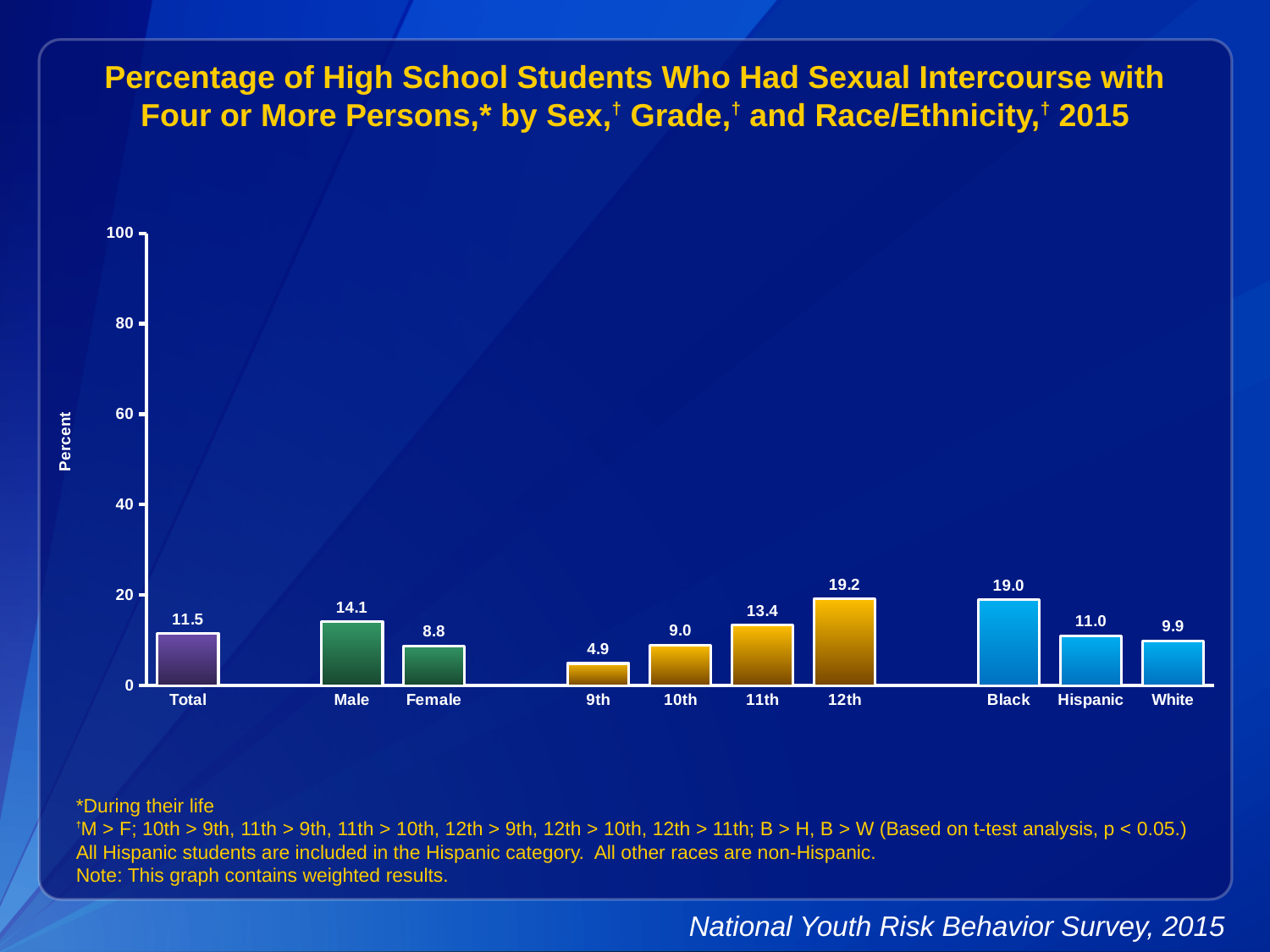

Percentage of High School Students Who Had Sexual Intercourse with Four or More Persons,* by Sex,† Grade,† and Race/Ethnicity,† 2015

### Chart

| Category | Series 1 |
|---|---|
| Total | 11.5 |
|  | None |
| Male | 14.1 |
| Female | 8.8 |
|  | None |
| 9th | 4.9 |
| 10th | 9.0 |
| 11th | 13.4 |
| 12th | 19.2 |
|  | None |
| Black | 19.0 |
| Hispanic | 11.0 |
| White | 9.9 |
*During their life
†M > F; 10th > 9th, 11th > 9th, 11th > 10th, 12th > 9th, 12th > 10th, 12th > 11th; B > H, B > W (Based on t-test analysis, p < 0.05.)
All Hispanic students are included in the Hispanic category.  All other races are non-Hispanic.
Note: This graph contains weighted results.
National Youth Risk Behavior Survey, 2015